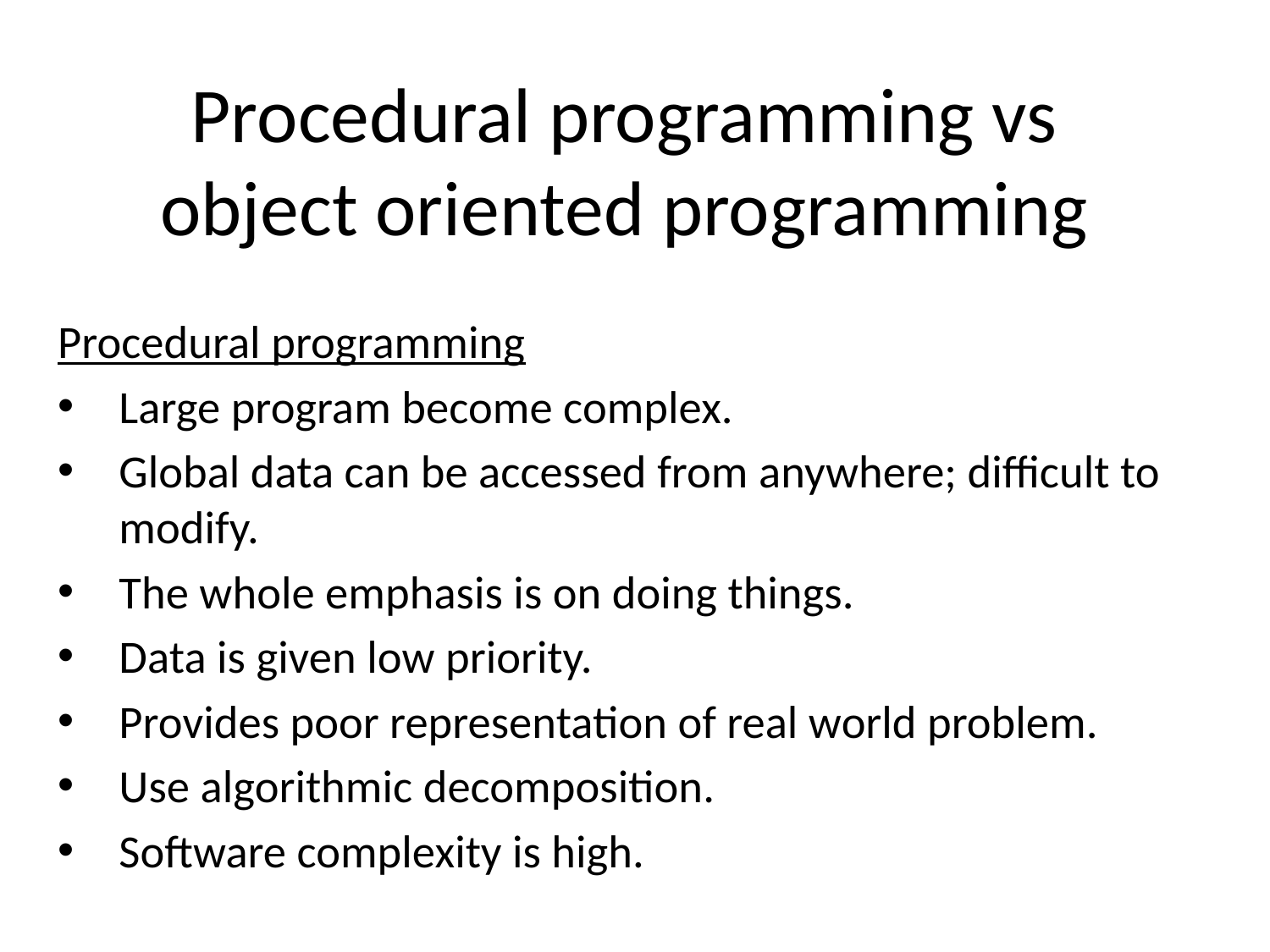

# Procedural programming vs object oriented programming
Procedural programming
Large program become complex.
Global data can be accessed from anywhere; difficult to modify.
The whole emphasis is on doing things.
Data is given low priority.
Provides poor representation of real world problem.
Use algorithmic decomposition.
Software complexity is high.